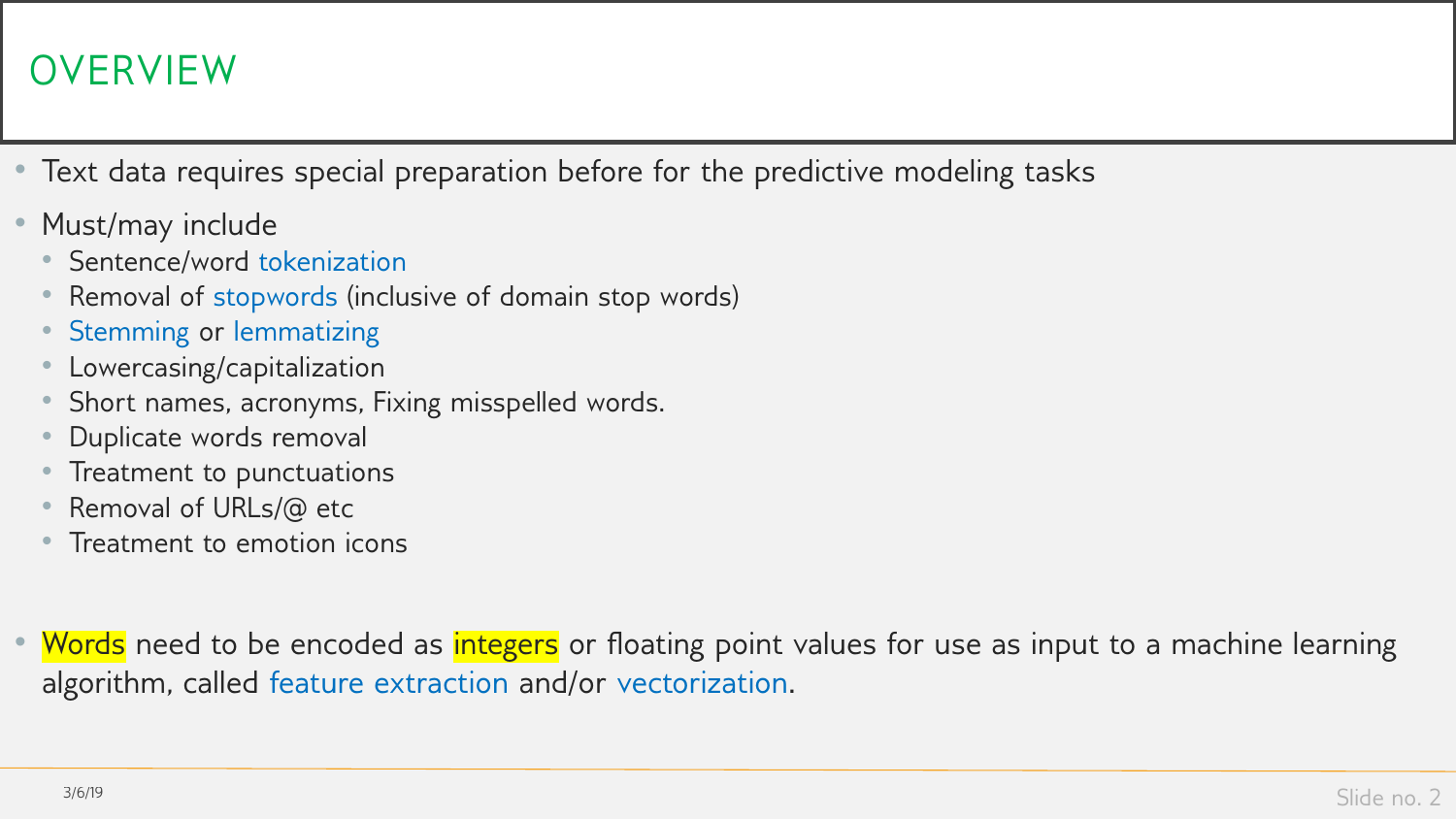

# overview
Text data requires special preparation before for the predictive modeling tasks
Must/may include
Sentence/word tokenization
Removal of stopwords (inclusive of domain stop words)
Stemming or lemmatizing
Lowercasing/capitalization
Short names, acronyms, Fixing misspelled words.
Duplicate words removal
Treatment to punctuations
Removal of URLs/@ etc
Treatment to emotion icons

Words need to be encoded as integers or floating point values for use as input to a machine learning algorithm, called feature extraction and/or vectorization.
3/6/19
Slide no. 2